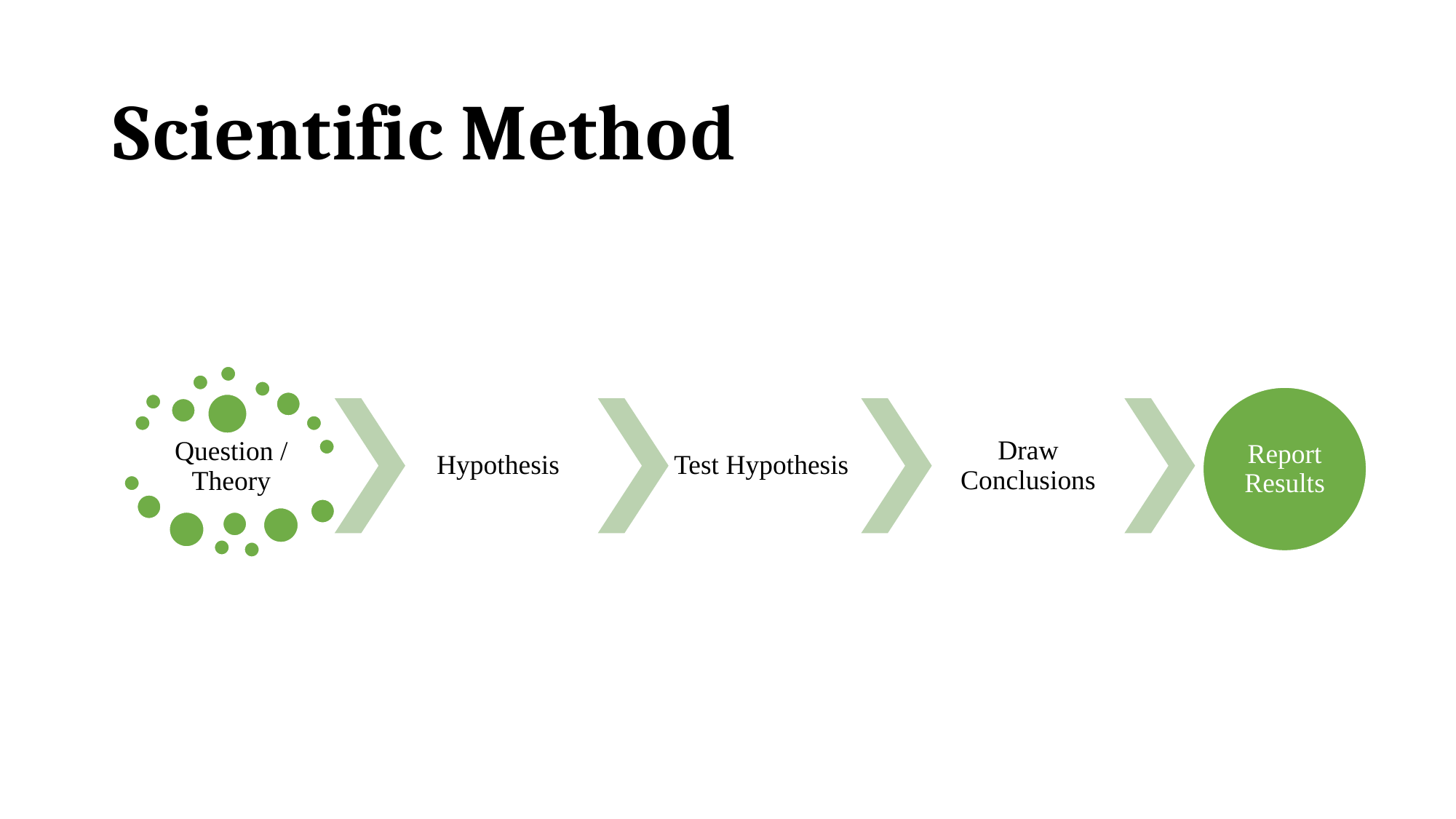

# Scientific Method
Question / Theory
Hypothesis
Test Hypothesis
Draw Conclusions
Report Results